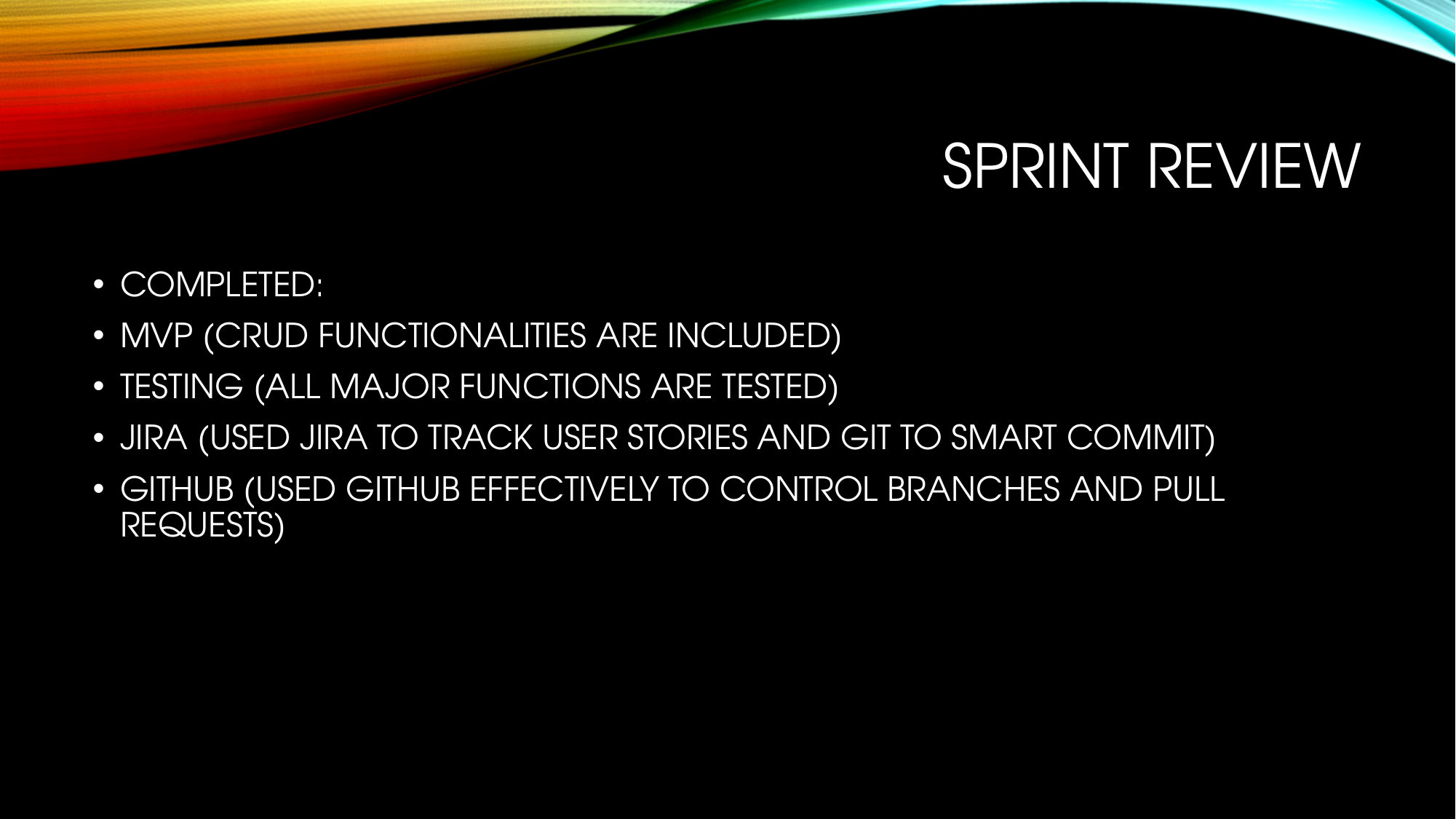

# SPRINT REVIEW
COMPLETED:
MVP (CRUD FUNCTIONALITIES ARE INCLUDED)
TESTING (ALL MAJOR FUNCTIONS ARE TESTED)
JIRA (USED JIRA TO TRACK USER STORIES AND GIT TO SMART COMMIT)
GITHUB (USED GITHUB EFFECTIVELY TO CONTROL BRANCHES AND PULL REQUESTS)